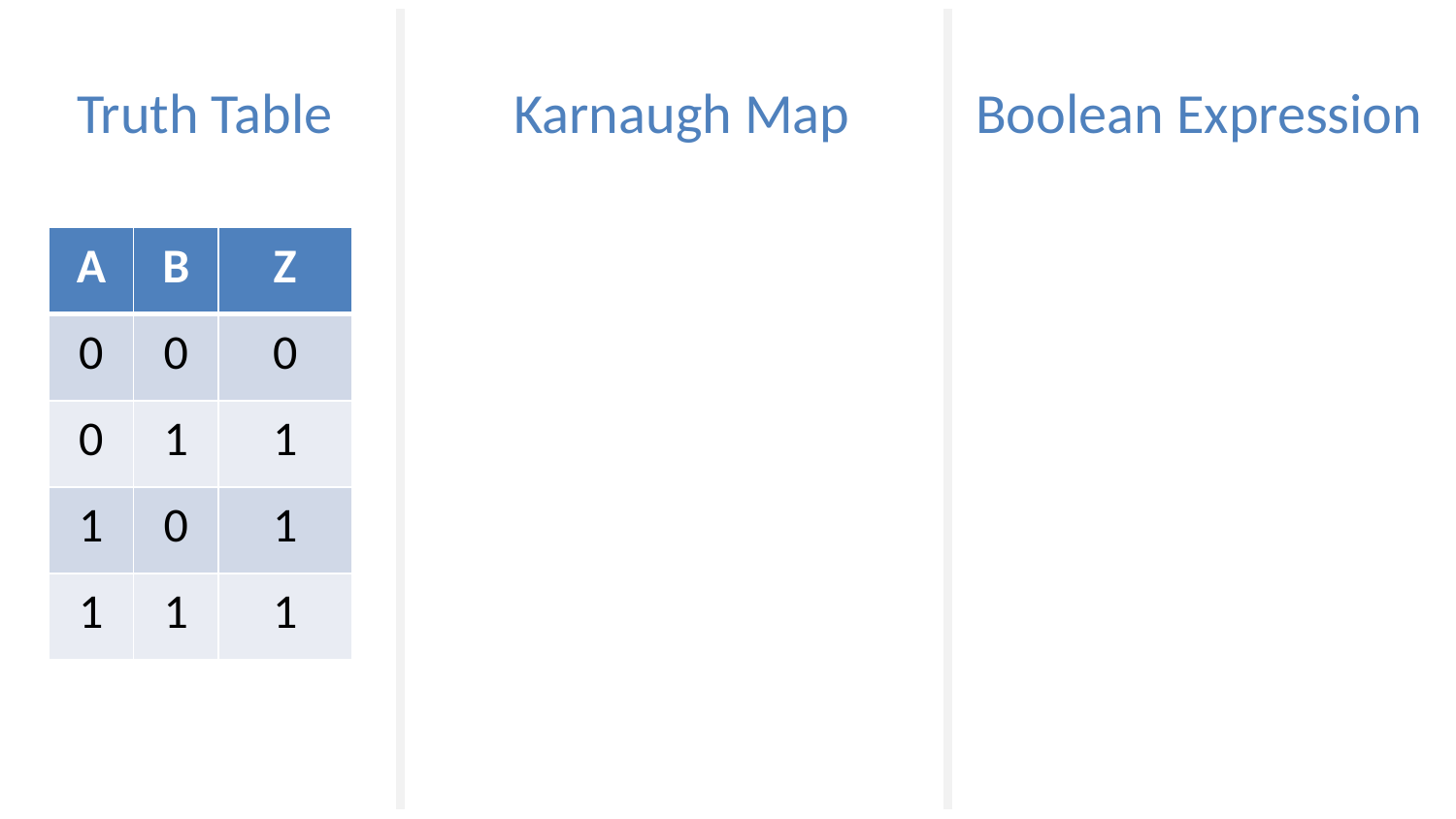

Truth Table
Karnaugh Map
Boolean Expression
| A | B | Z |
| --- | --- | --- |
| 0 | 0 | 0 |
| 0 | 1 | 1 |
| 1 | 0 | 1 |
| 1 | 1 | 1 |